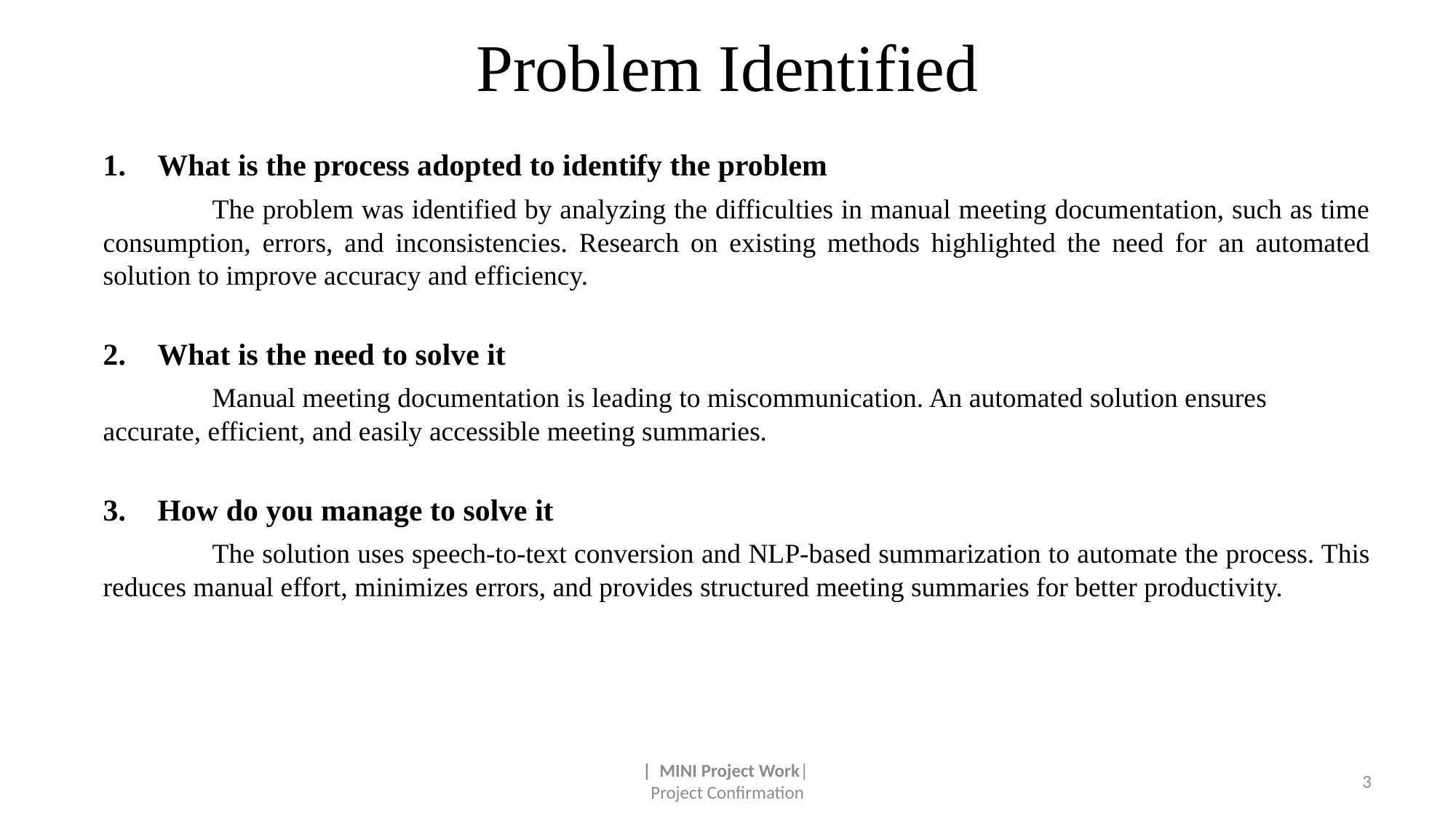

# Problem Identified
What is the process adopted to identify the problem
	The problem was identified by analyzing the difficulties in manual meeting documentation, such as time consumption, errors, and inconsistencies. Research on existing methods highlighted the need for an automated solution to improve accuracy and efficiency.

What is the need to solve it
	Manual meeting documentation is leading to miscommunication. An automated solution ensures accurate, efficient, and easily accessible meeting summaries.

How do you manage to solve it
	The solution uses speech-to-text conversion and NLP-based summarization to automate the process. This reduces manual effort, minimizes errors, and provides structured meeting summaries for better productivity.
|  MINI Project Work|
Project Confirmation
3